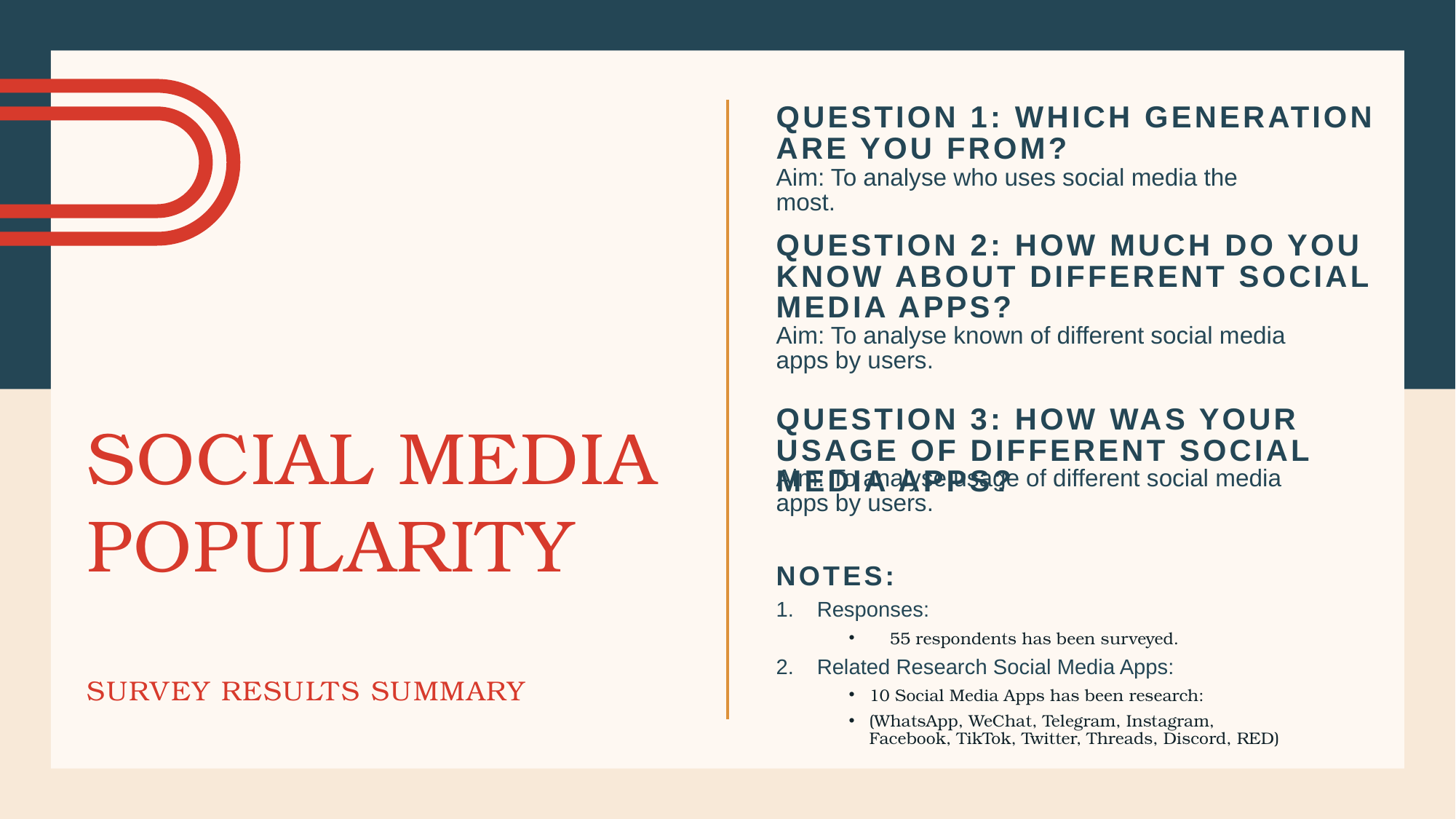

Question 1: Which generation are you from?
Aim: To analyse who uses social media the most.
Question 2: How much do you know about different social media apps?

# Social media popularity Survey Results Summary
Aim: To analyse known of different social media apps by users.

Question 3: How was your usage of different social media apps?

Aim: To analyse usage of different social media apps by users.

Notes:
Responses:
55 respondents has been surveyed.
Related Research Social Media Apps:
10 Social Media Apps has been research:
(WhatsApp, WeChat, Telegram, Instagram, Facebook, TikTok, Twitter, Threads, Discord, RED)